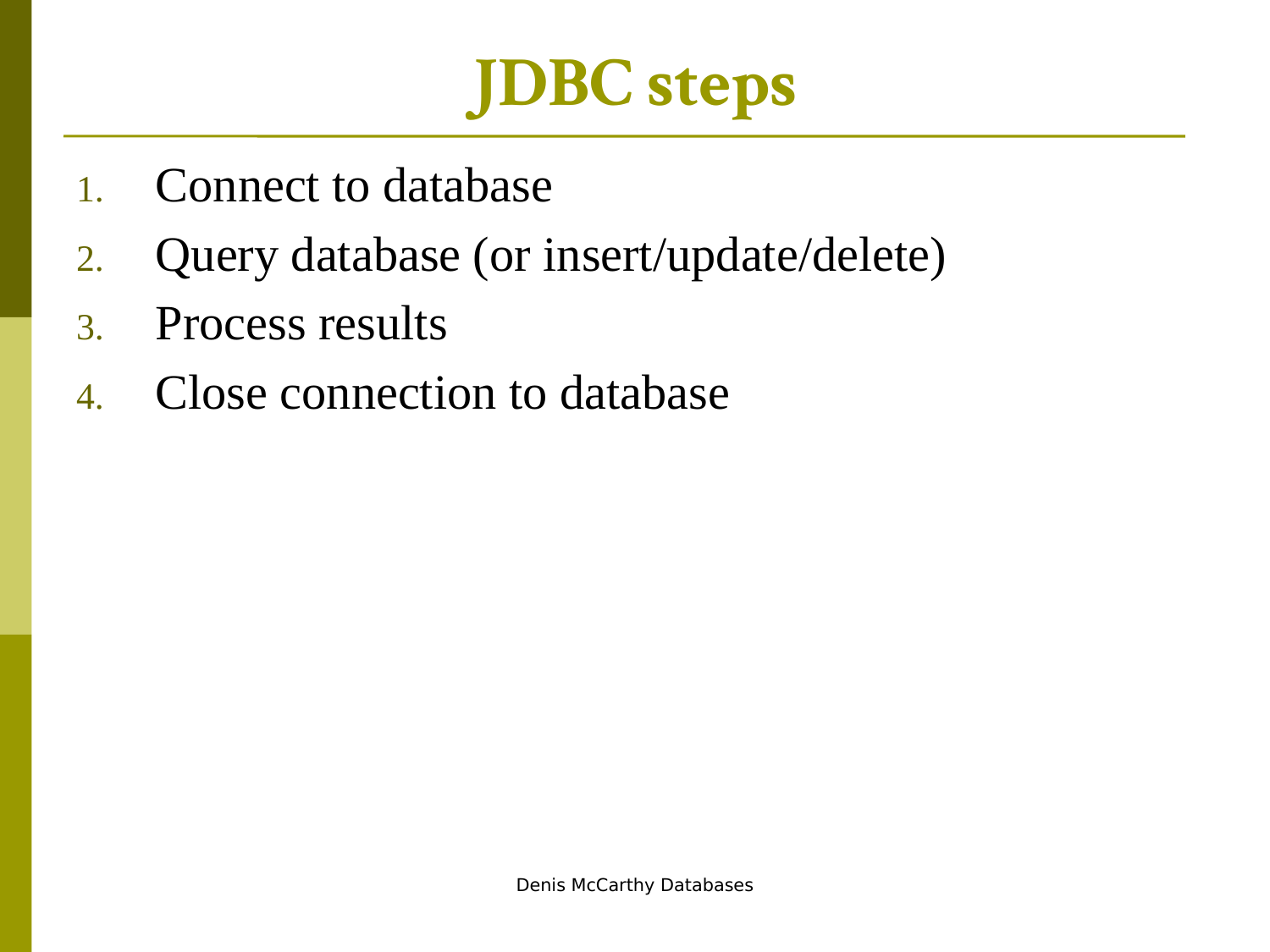

# JDBC steps
Connect to database
Query database (or insert/update/delete)
Process results
Close connection to database
Denis McCarthy Databases